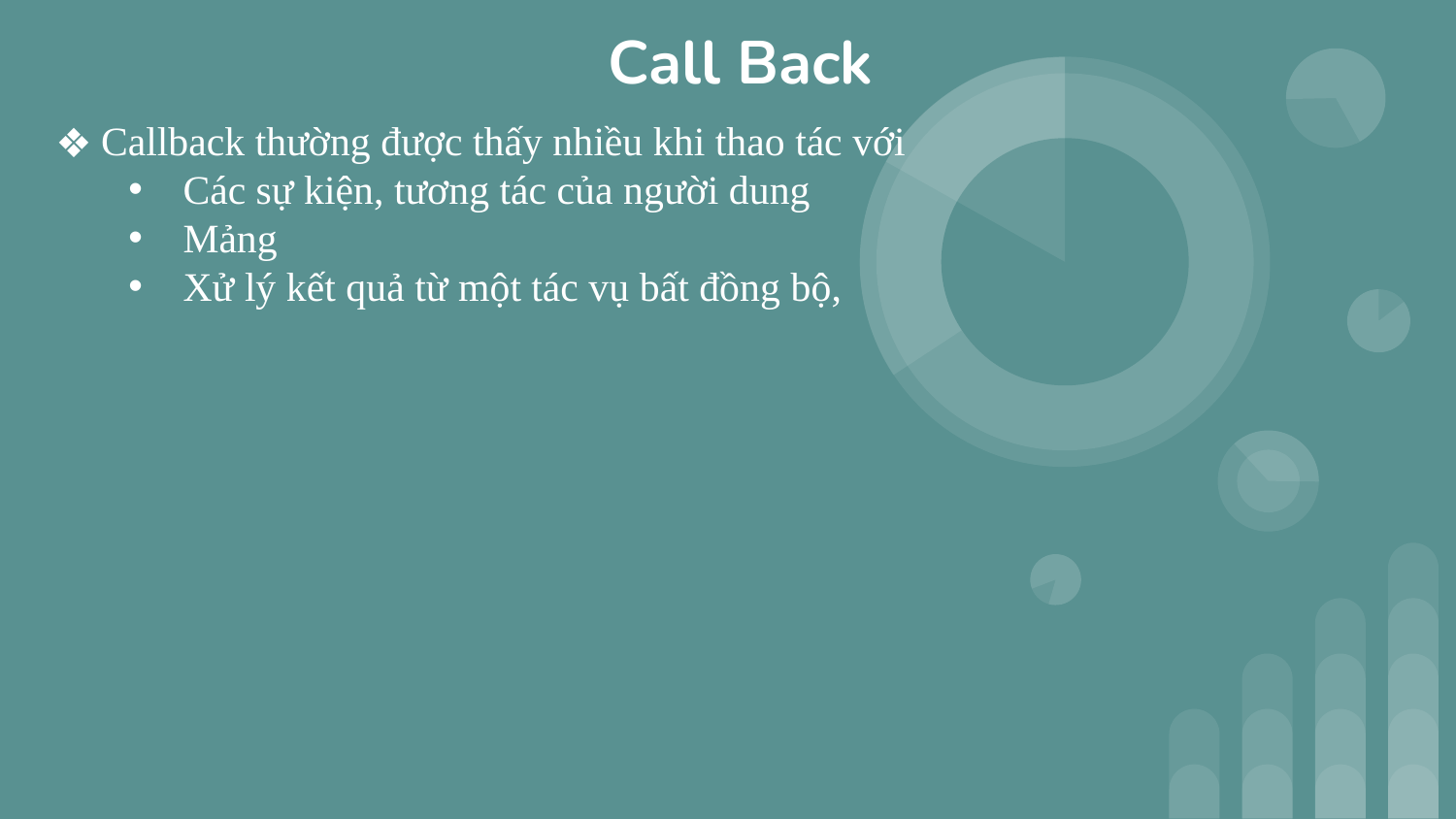

Call Back
Callback thường được thấy nhiều khi thao tác với
Các sự kiện, tương tác của người dung
Mảng
Xử lý kết quả từ một tác vụ bất đồng bộ,